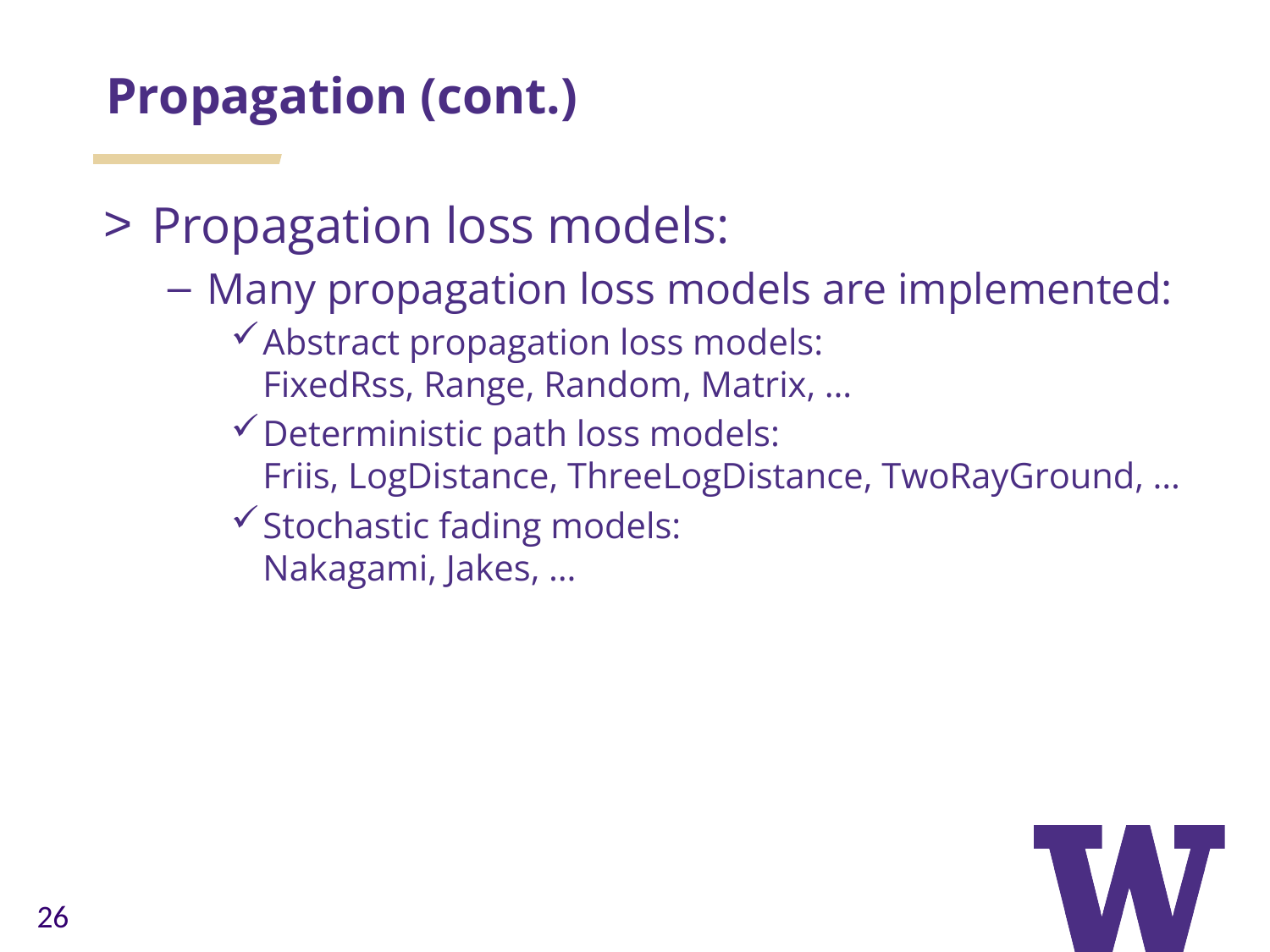

Propagation (cont.)
Propagation loss models:
Many propagation loss models are implemented:
Abstract propagation loss models:
FixedRss, Range, Random, Matrix, …
Deterministic path loss models:
Friis, LogDistance, ThreeLogDistance, TwoRayGround, …
Stochastic fading models:
Nakagami, Jakes, …